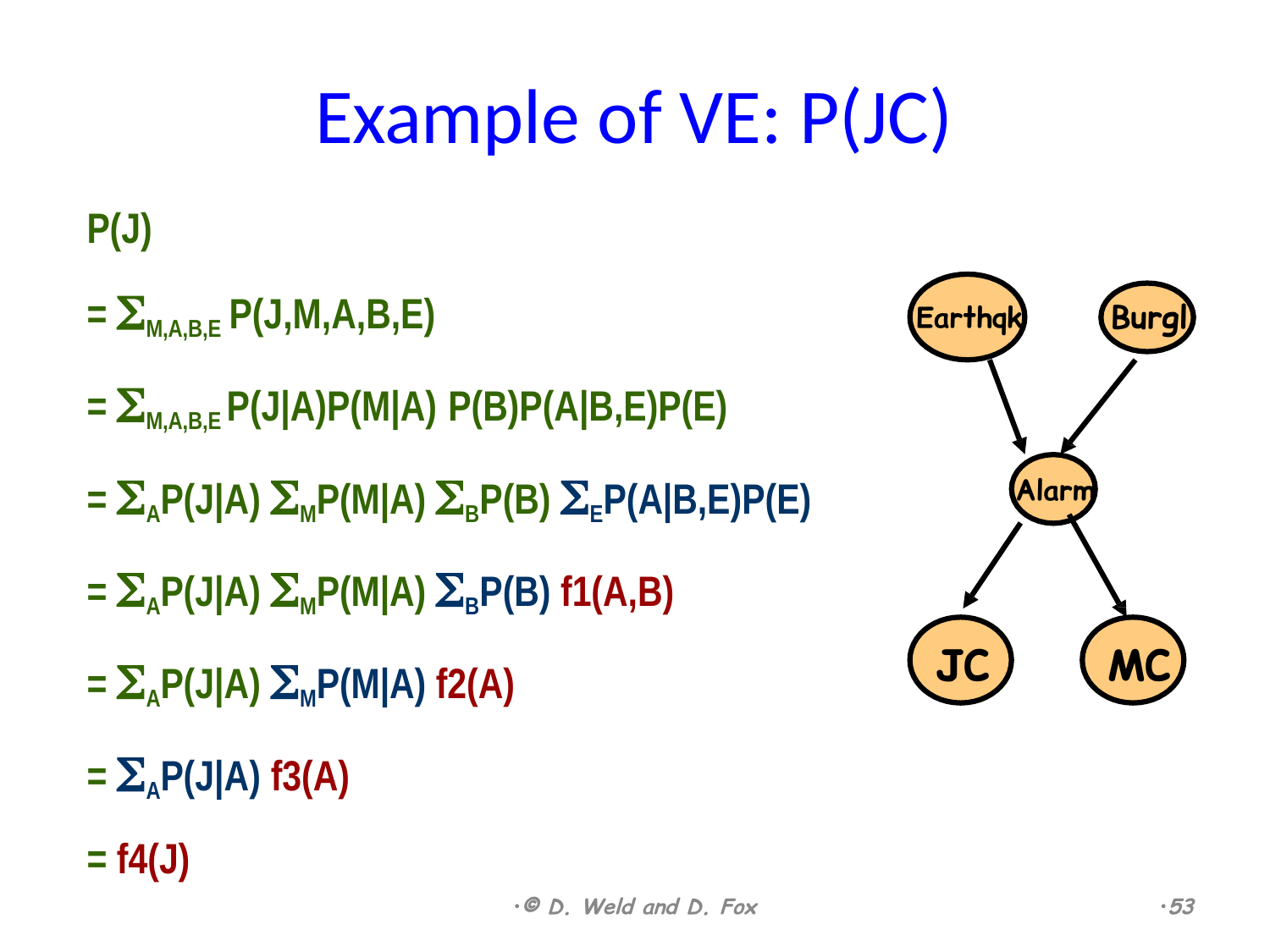

# Example of VE: P(JC)
P(J)

= ΣM,A,B,E P(J,M,A,B,E)
= ΣM,A,B,E P(J|A)P(M|A) P(B)P(A|B,E)P(E)
= ΣAP(J|A) ΣMP(M|A) ΣBP(B) ΣEP(A|B,E)P(E)
= ΣAP(J|A) ΣMP(M|A) ΣBP(B) f1(A,B)
= ΣAP(J|A) ΣMP(M|A) f2(A)
= ΣAP(J|A) f3(A)
= f4(J)

Burgl
Earthqk

Alarm

JC
MC
•© D. Weld and D. Fox
•53